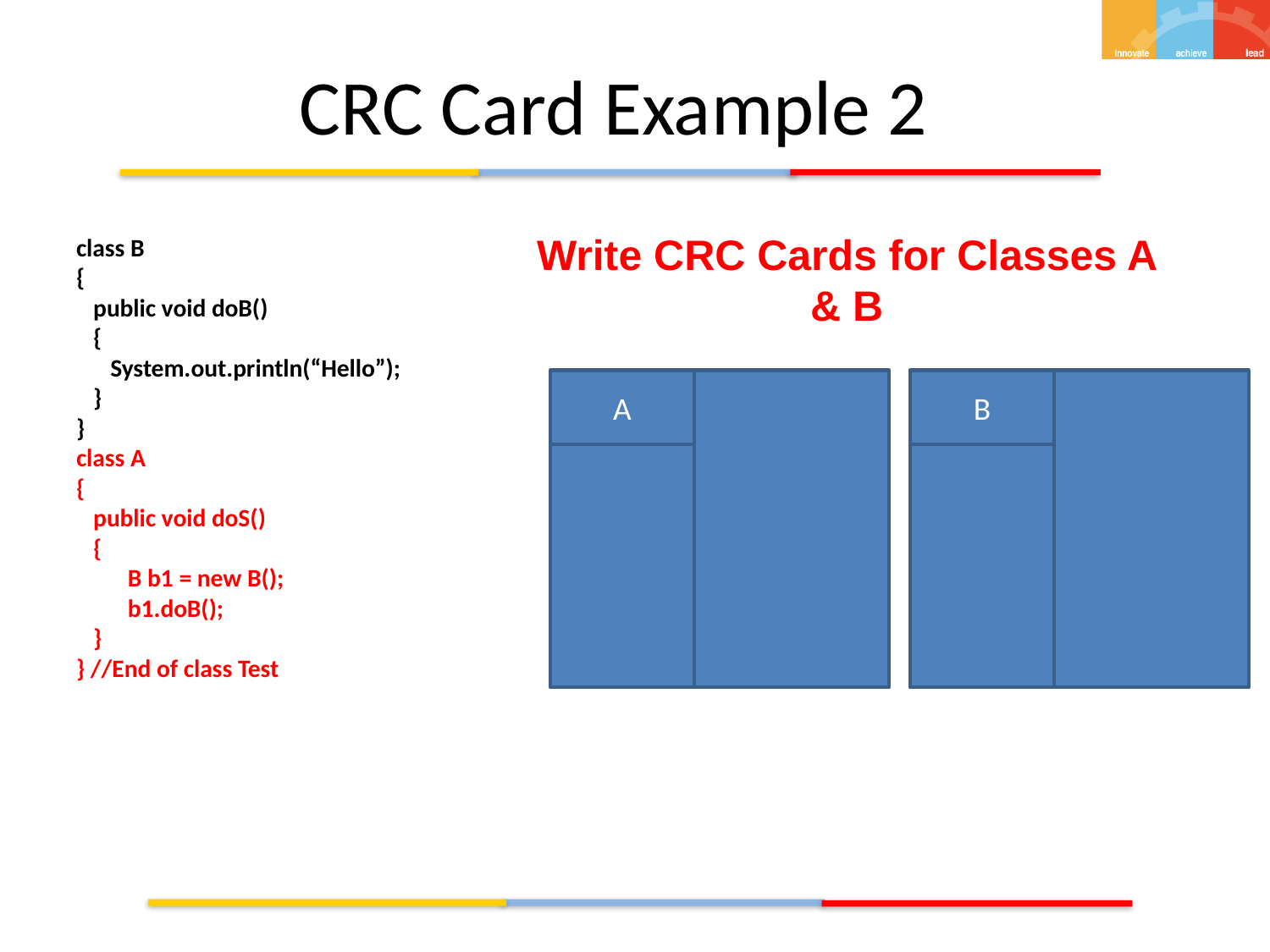

# CRC Card Example 2
Write CRC Cards for Classes A & B
class B
{
   public void doB()
   {
      System.out.println(“Hello”);
   }
}
class A
{
   public void doS()
   {
         B b1 = new B();
         b1.doB();
   }
} //End of class Test
A

B